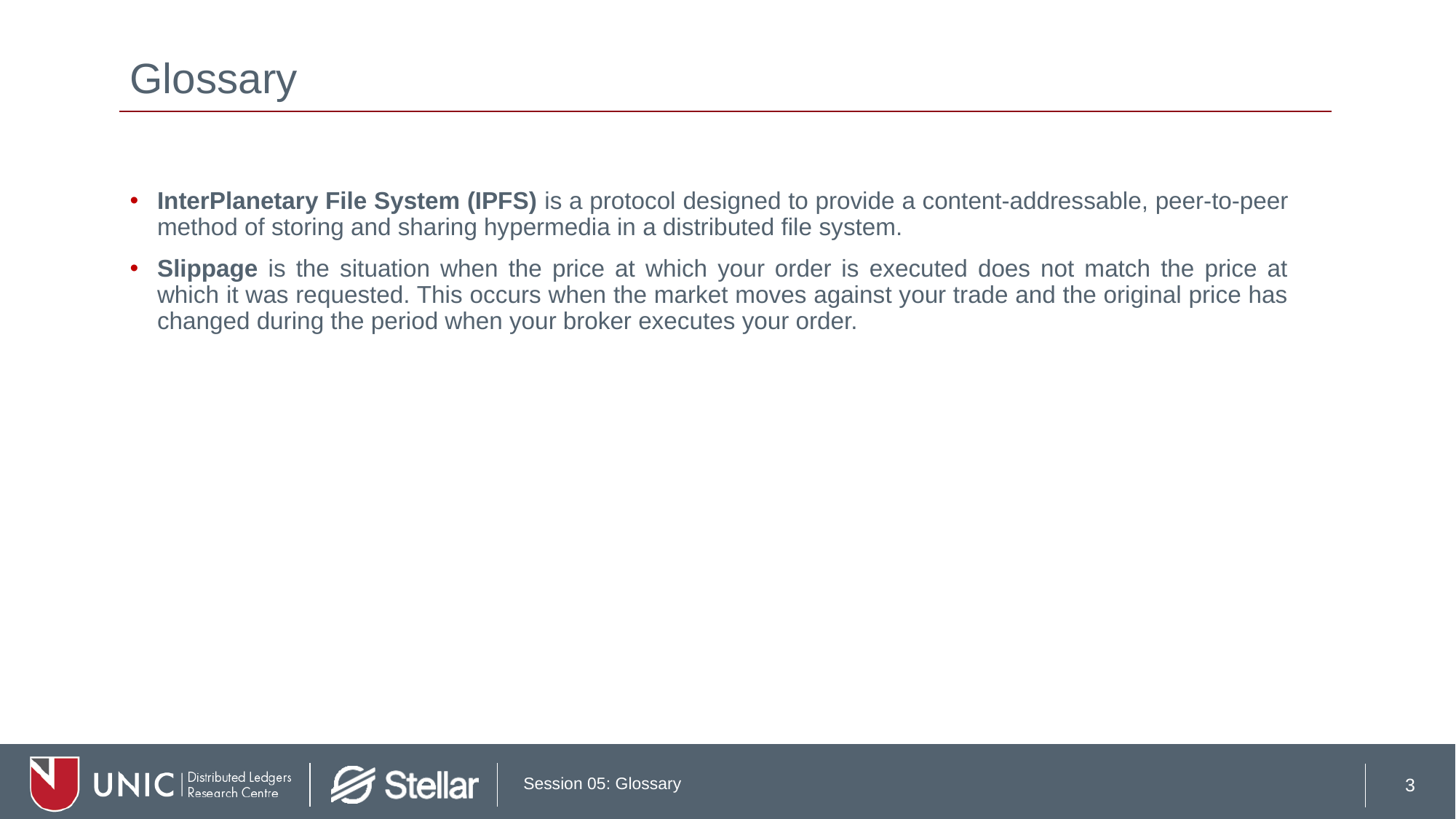

# Glossary

InterPlanetary File System (IPFS) is a protocol designed to provide a content-addressable, peer-to-peer method of storing and sharing hypermedia in a distributed file system.
Slippage is the situation when the price at which your order is executed does not match the price at which it was requested. This occurs when the market moves against your trade and the original price has changed during the period when your broker executes your order.

3
Session 05: Glossary